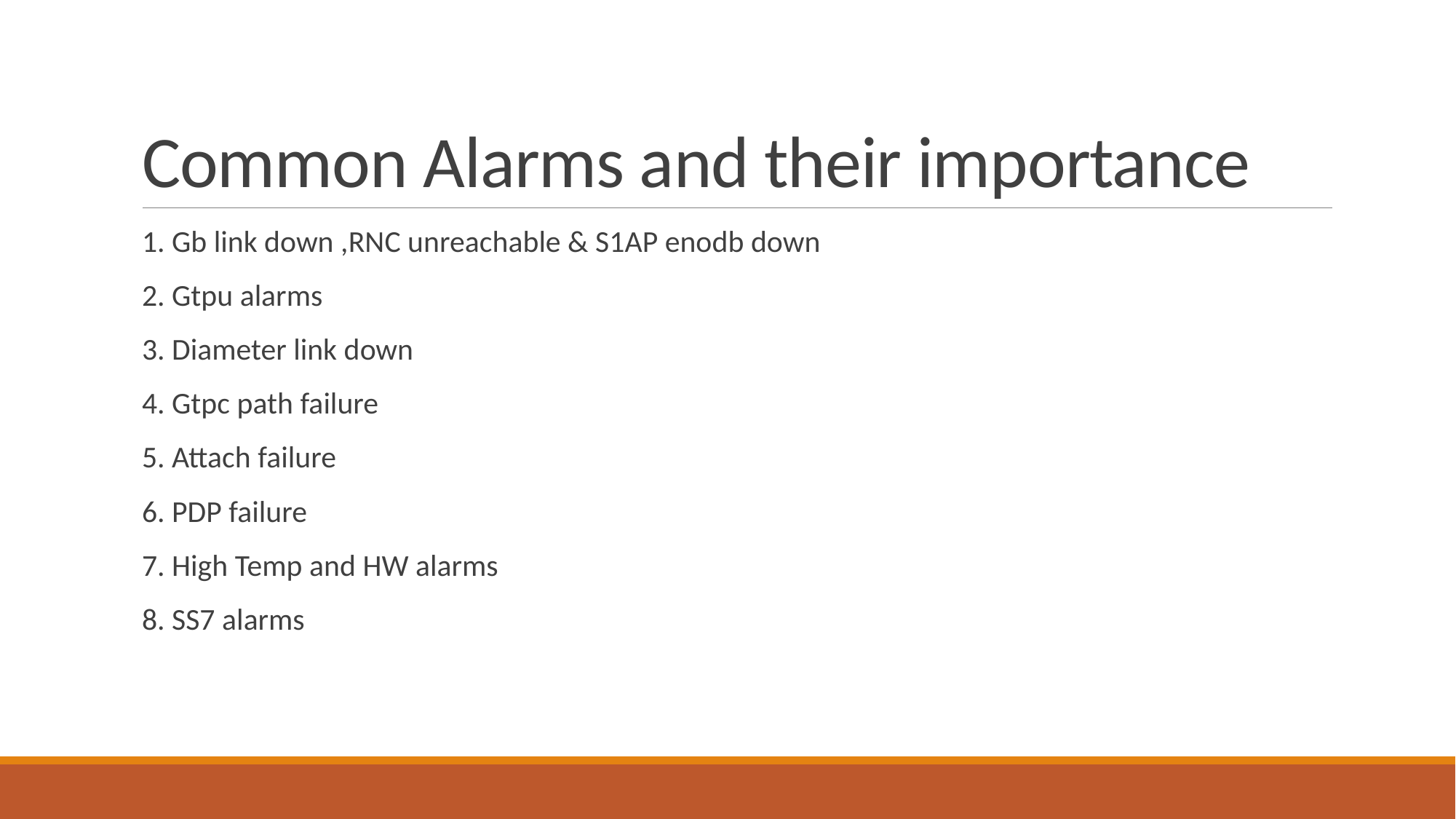

# Common Alarms and their importance
1. Gb link down ,RNC unreachable & S1AP enodb down
2. Gtpu alarms
3. Diameter link down
4. Gtpc path failure
5. Attach failure
6. PDP failure
7. High Temp and HW alarms
8. SS7 alarms